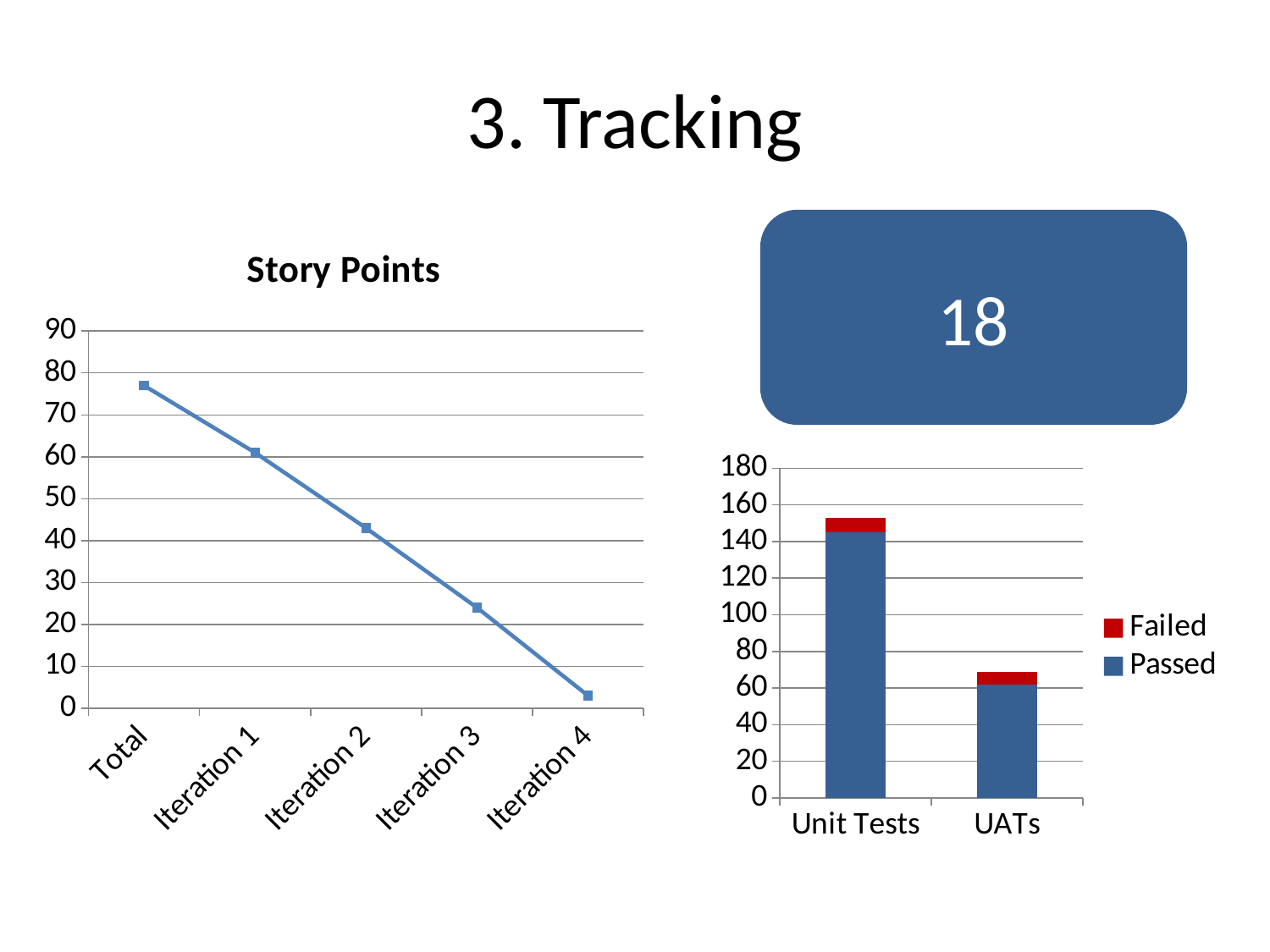

# 3. Tracking
18

### Chart:

| Category | Story Points |
|---|---|
| Total | 77.0 |
| Iteration 1 | 61.0 |
| Iteration 2 | 43.0 |
| Iteration 3 | 24.0 |
| Iteration 4 | 3.0 |

### Chart

| Category | Passed | Failed |
|---|---|---|
| Unit Tests | 145.0 | 8.0 |
| UATs | 62.0 | 7.0 |